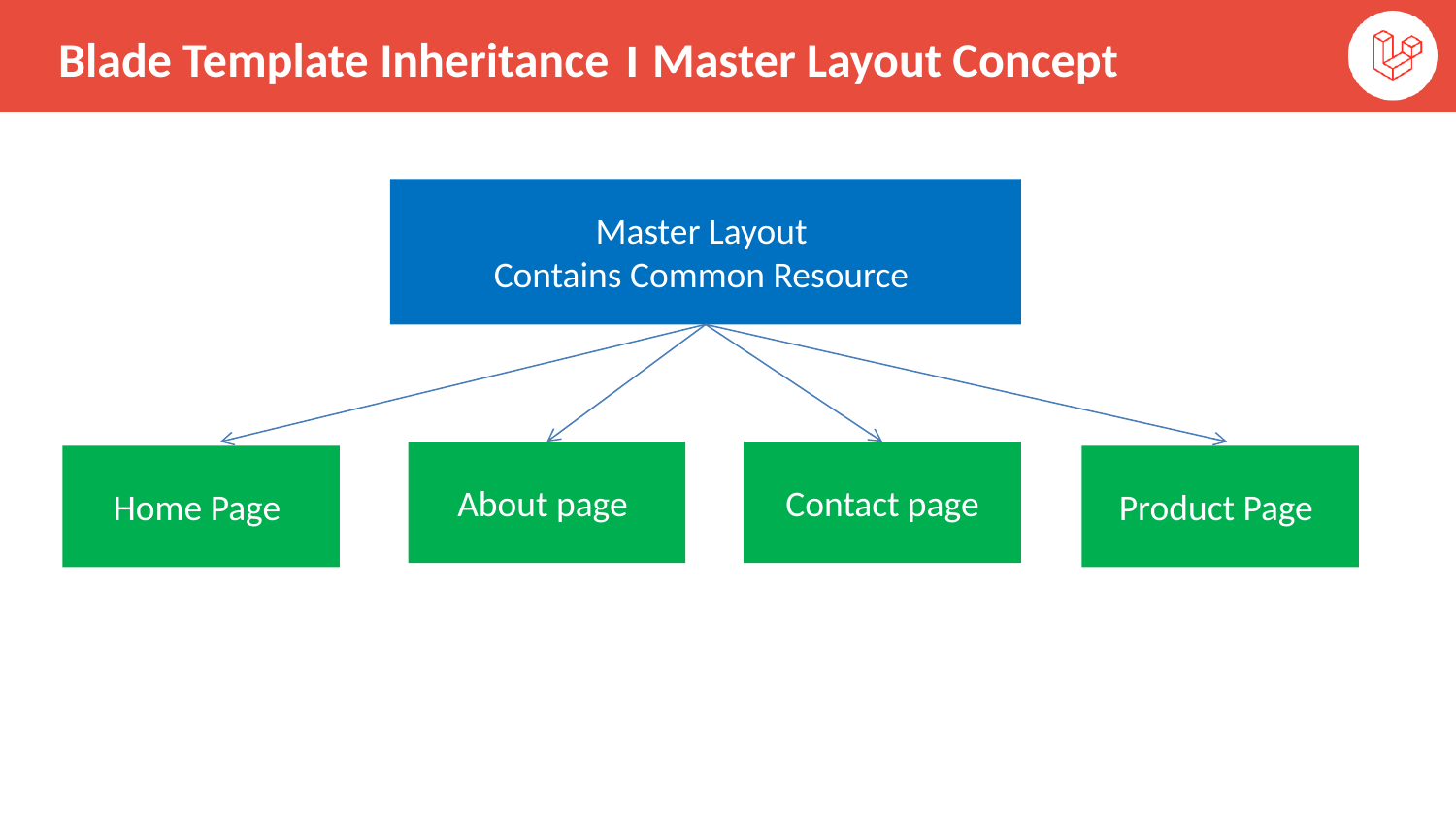

Blade Template Inheritance । Master Layout Concept
Master Layout
Contains Common Resource
About page
Contact page
Home Page
Product Page